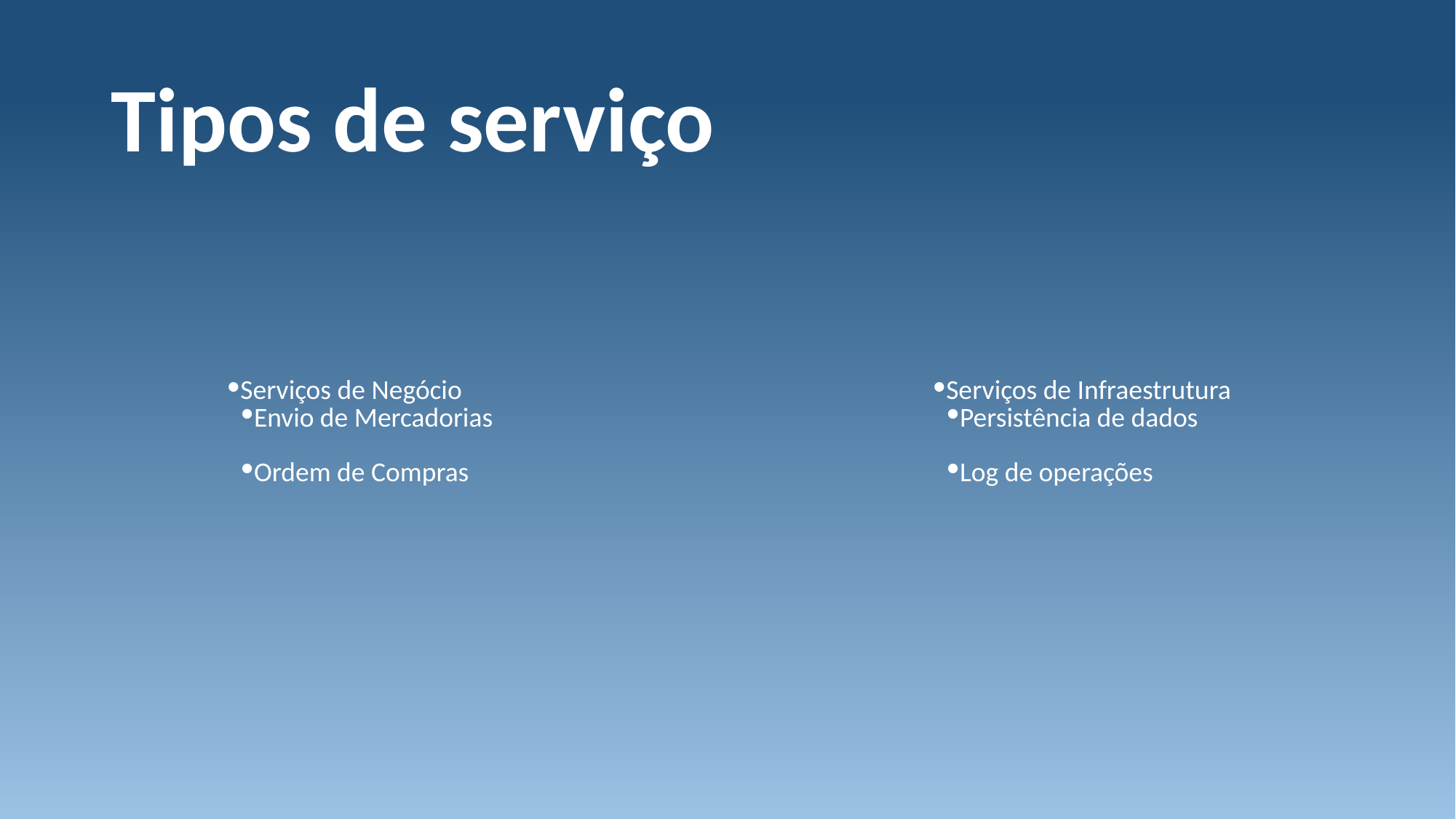

# Tipos de serviço
Serviços de Negócio
Envio de Mercadorias

Ordem de Compras

Serviços de Infraestrutura
Persistência de dados

Log de operações